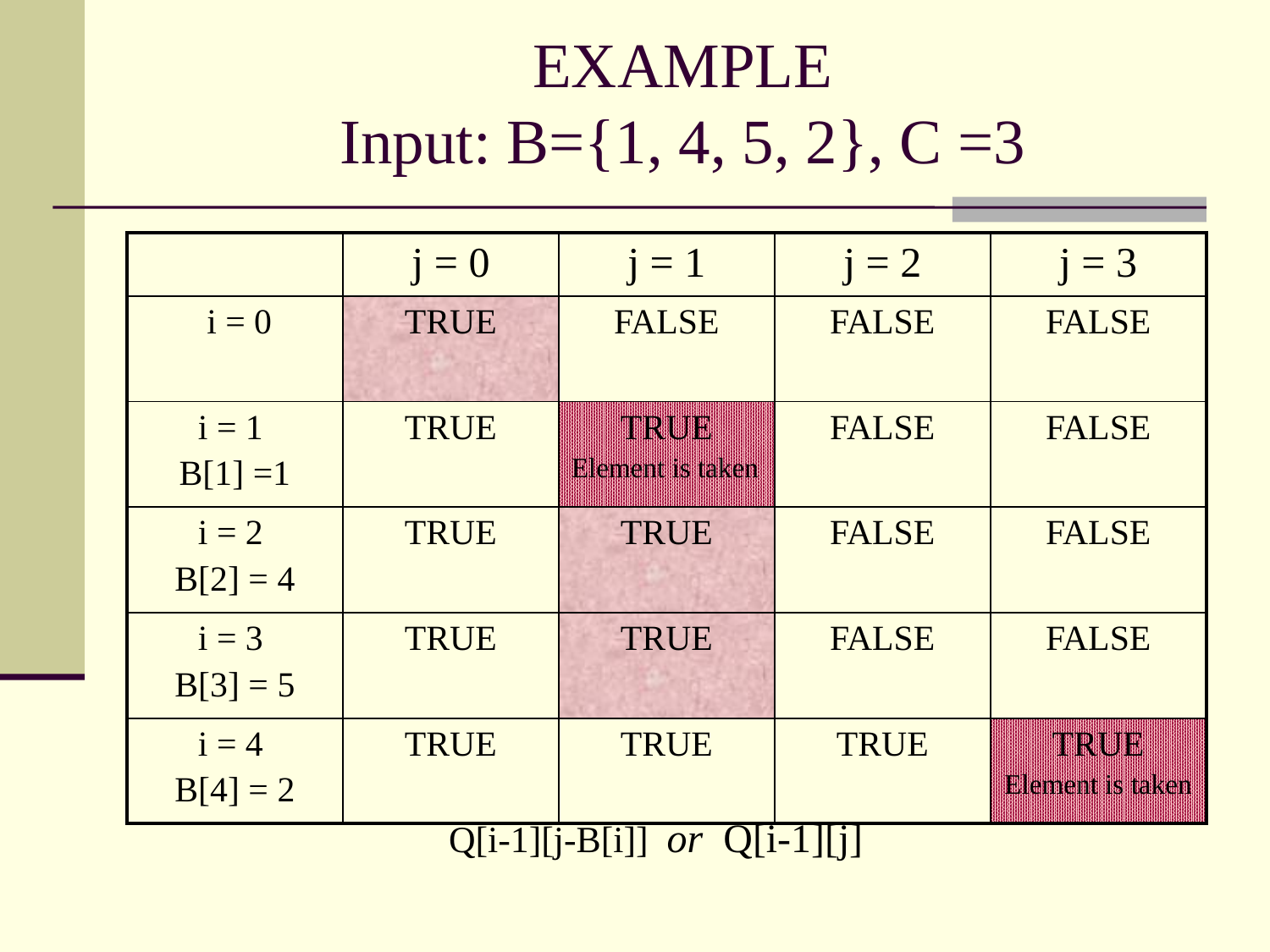

# EXAMPLE Input: B={1, 4, 5, 2}, C =3

Q[i-1][j-B[i]]  or  Q[i-1][j]
|  | j = 0 | j = 1 | j = 2 | j = 3 |
| --- | --- | --- | --- | --- |
| i = 0 | TRUE | FALSE | FALSE | FALSE |
| i = 1 B[1] =1 | TRUE | TRUE Element is taken | FALSE | FALSE |
| i = 2 B[2] = 4 | TRUE | TRUE | FALSE | FALSE |
| i = 3 B[3] = 5 | TRUE | TRUE | FALSE | FALSE |
| i = 4 B[4] = 2 | TRUE | TRUE | TRUE | TRUE Element is taken |